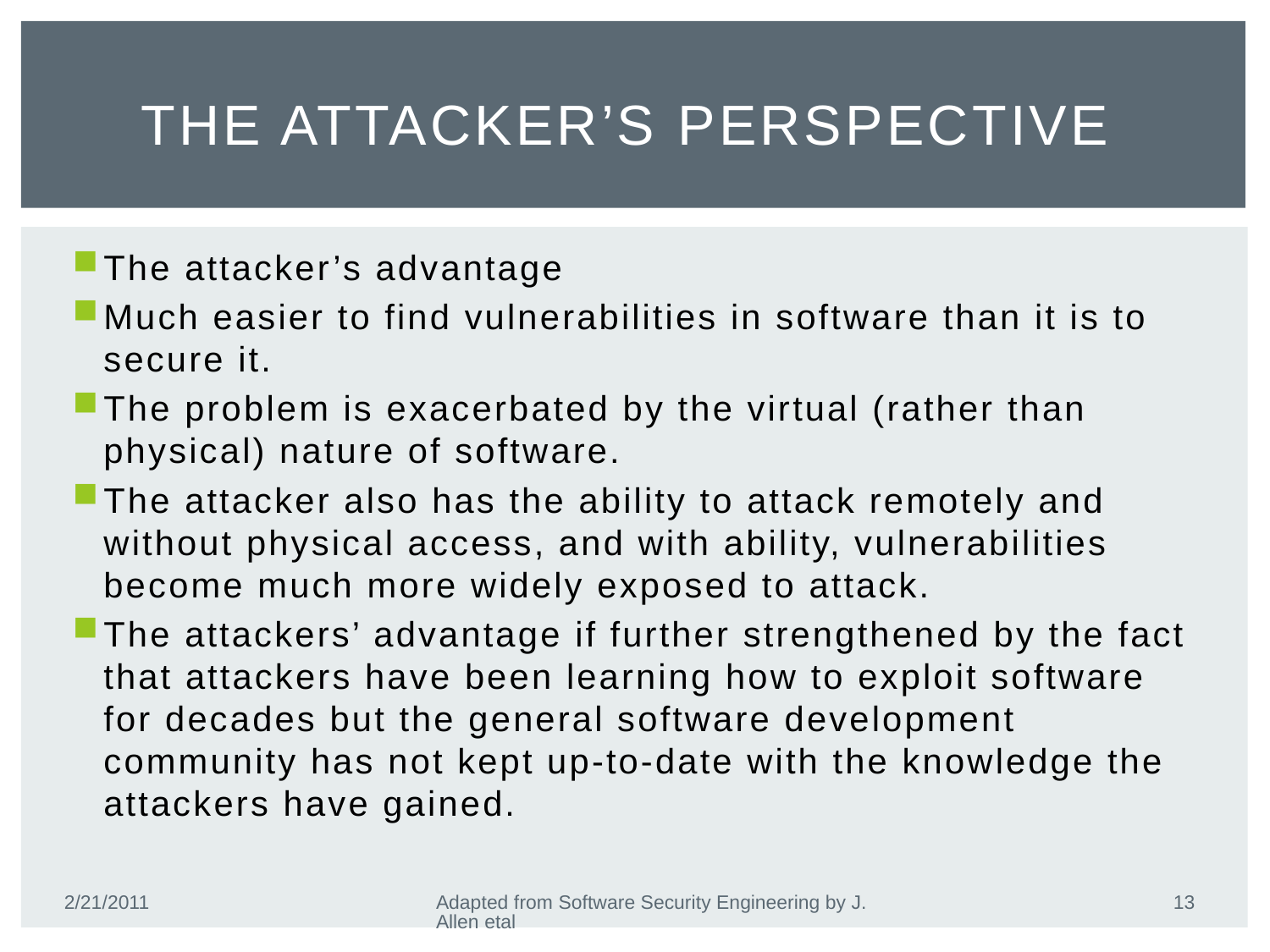

# The Attacker’s perspective
The attacker’s advantage
Much easier to find vulnerabilities in software than it is to secure it.
The problem is exacerbated by the virtual (rather than physical) nature of software.
The attacker also has the ability to attack remotely and without physical access, and with ability, vulnerabilities become much more widely exposed to attack.
The attackers’ advantage if further strengthened by the fact that attackers have been learning how to exploit software for decades but the general software development community has not kept up-to-date with the knowledge the attackers have gained.
13
2/21/2011
Adapted from Software Security Engineering by J.Allen etal